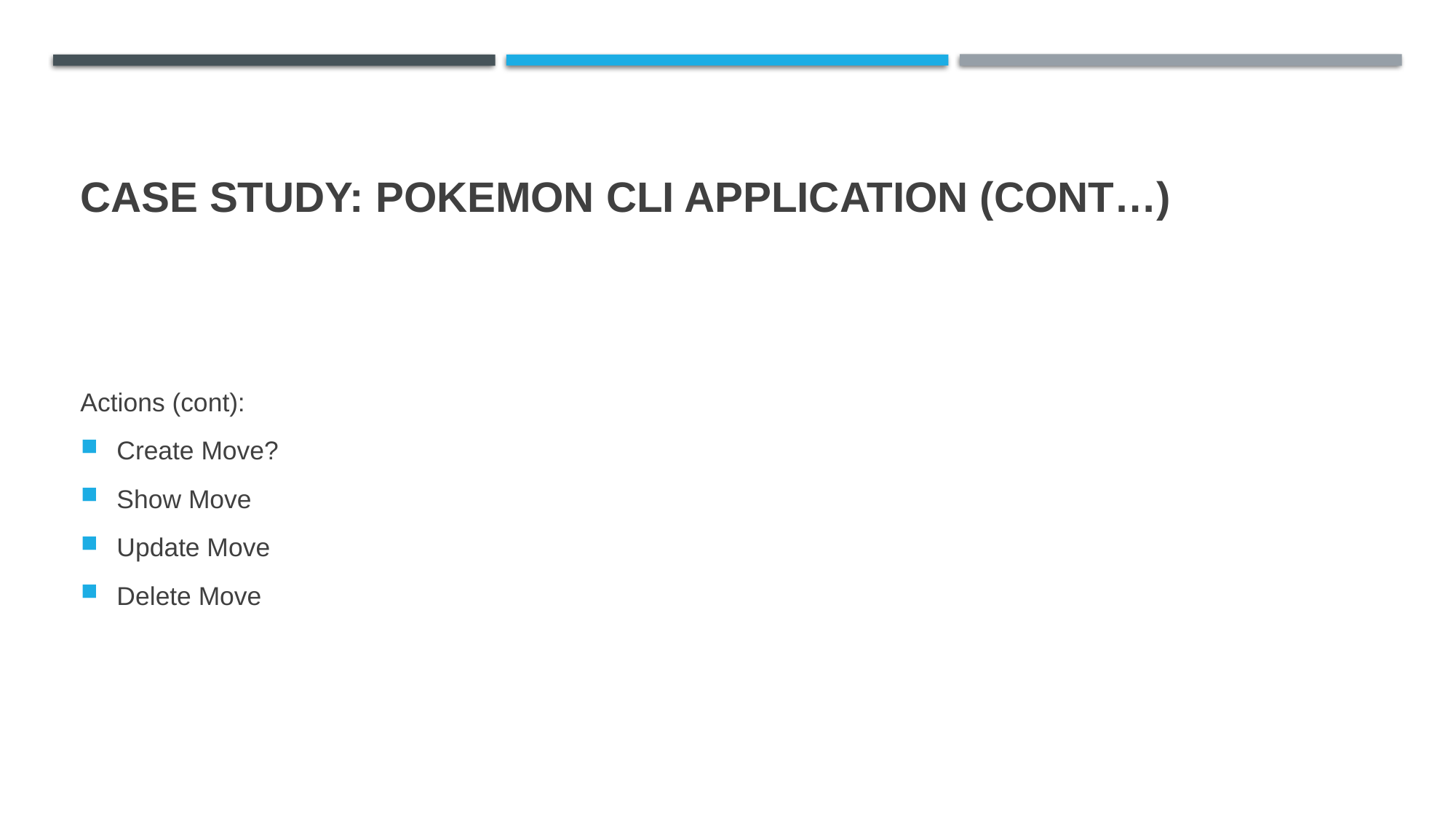

# Case study: Pokemon CLI Application (cont…)
Actions (cont):
Create Move?
Show Move
Update Move
Delete Move